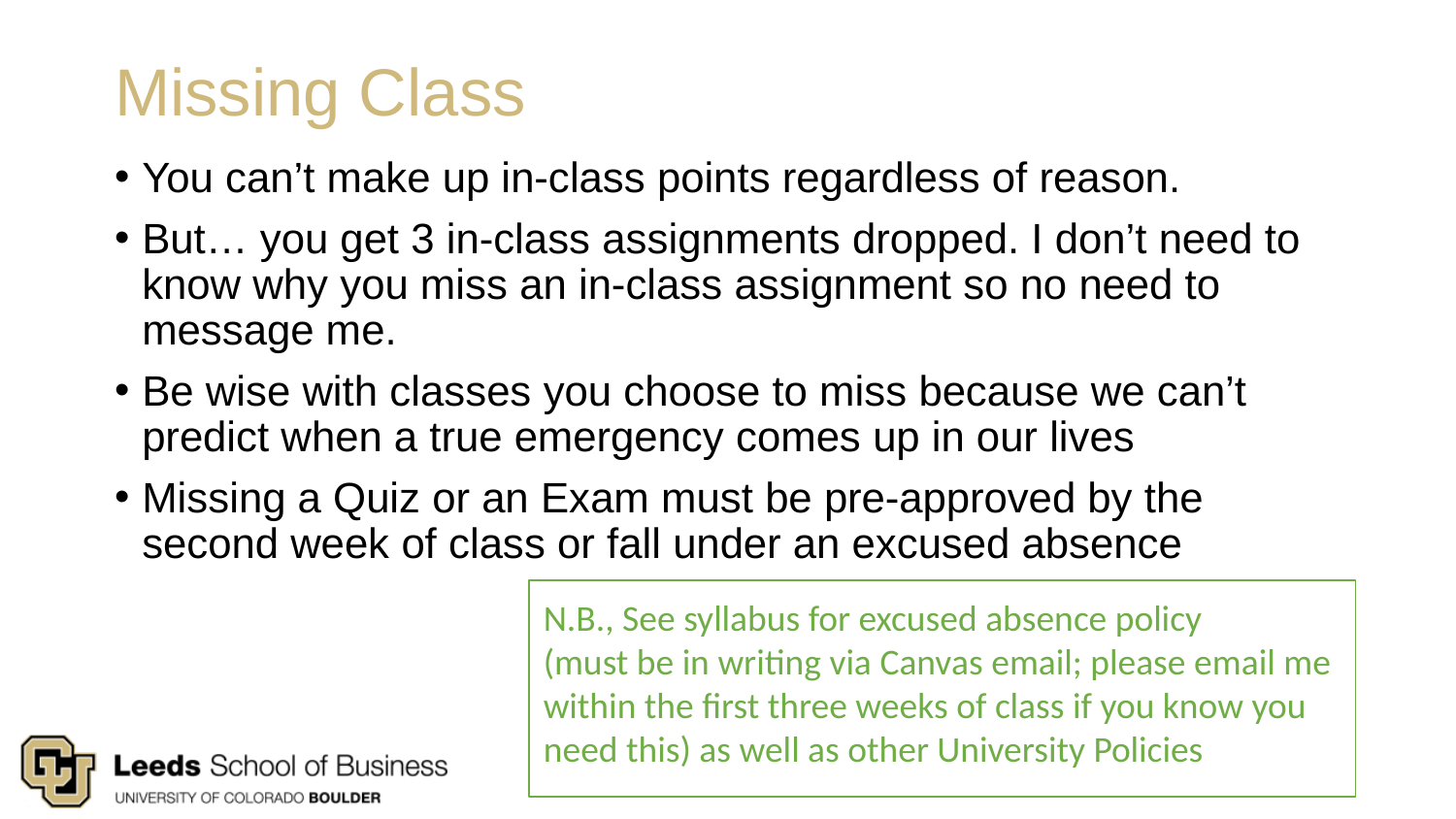

# Missing Class
You can’t make up in-class points regardless of reason.
But… you get 3 in-class assignments dropped. I don’t need to know why you miss an in-class assignment so no need to message me.
Be wise with classes you choose to miss because we can’t predict when a true emergency comes up in our lives
Missing a Quiz or an Exam must be pre-approved by the second week of class or fall under an excused absence

N.B., See syllabus for excused absence policy
(must be in writing via Canvas email; please email me within the first three weeks of class if you know you need this) as well as other University Policies